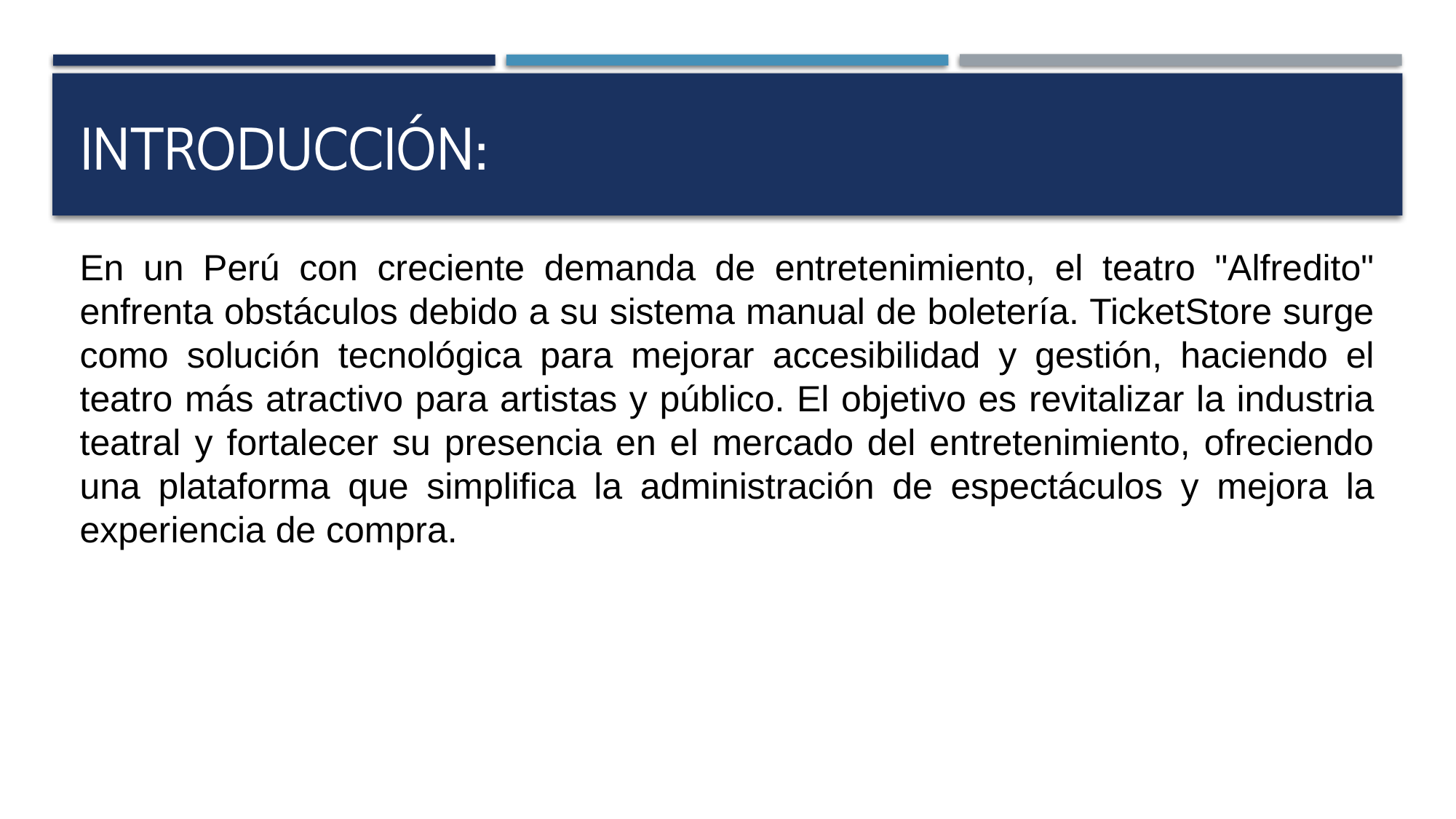

# introducción:
En un Perú con creciente demanda de entretenimiento, el teatro "Alfredito" enfrenta obstáculos debido a su sistema manual de boletería. TicketStore surge como solución tecnológica para mejorar accesibilidad y gestión, haciendo el teatro más atractivo para artistas y público. El objetivo es revitalizar la industria teatral y fortalecer su presencia en el mercado del entretenimiento, ofreciendo una plataforma que simplifica la administración de espectáculos y mejora la experiencia de compra.